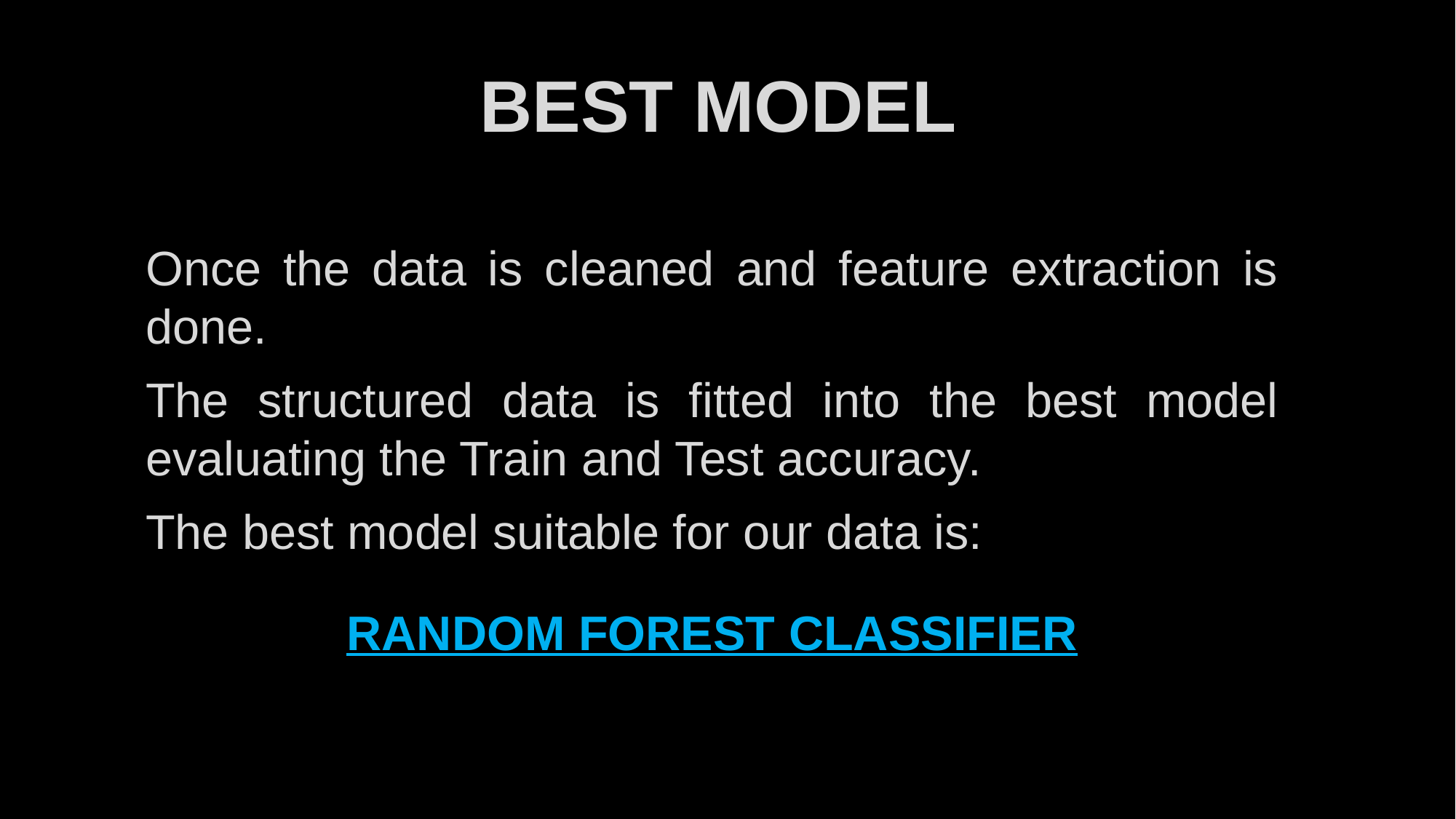

# BEST MODEL
Once the data is cleaned and feature extraction is done.
The structured data is fitted into the best model evaluating the Train and Test accuracy.
The best model suitable for our data is:

RANDOM FOREST CLASSIFIER